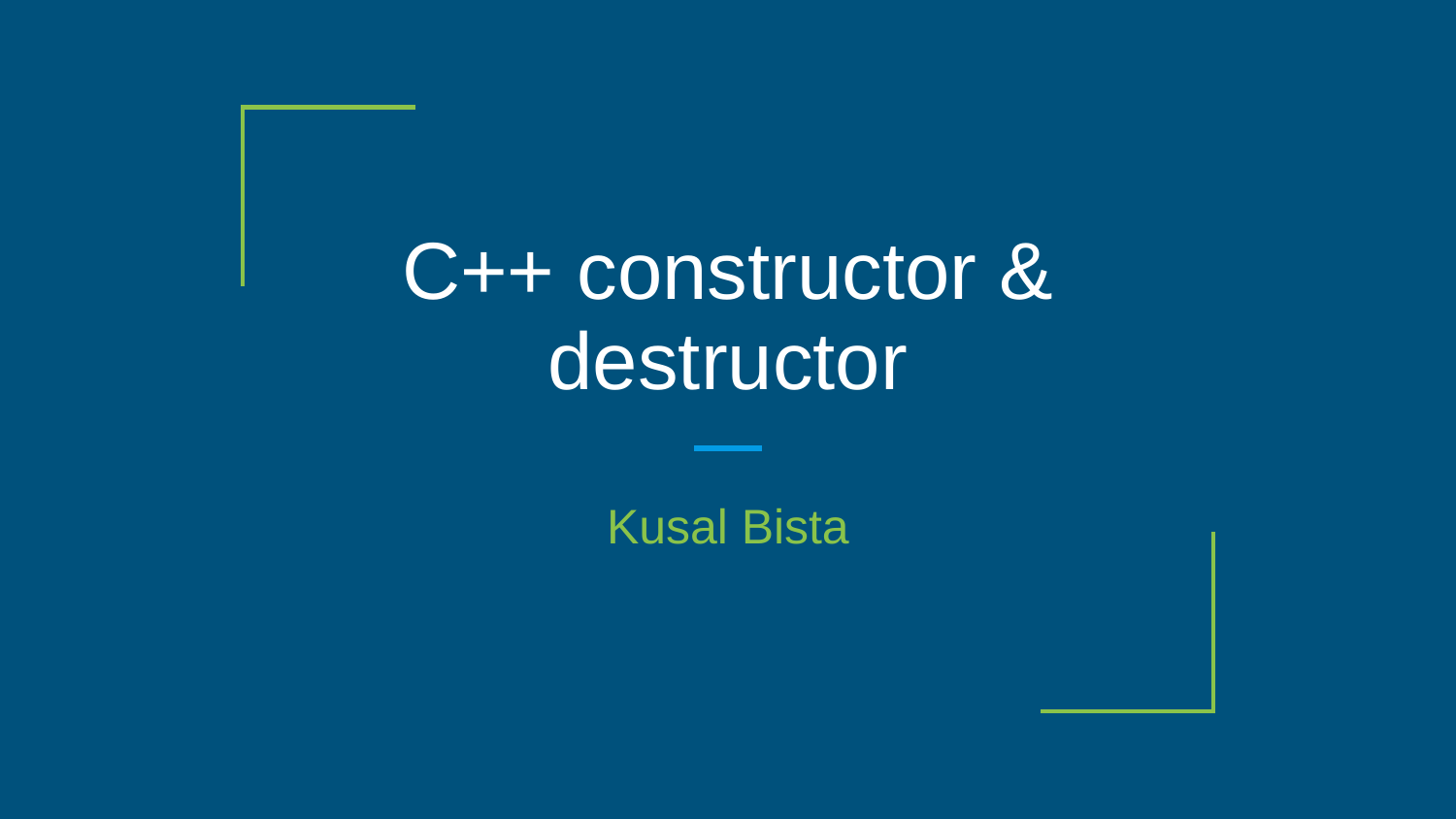

# C++ constructor & destructor
Kusal Bista